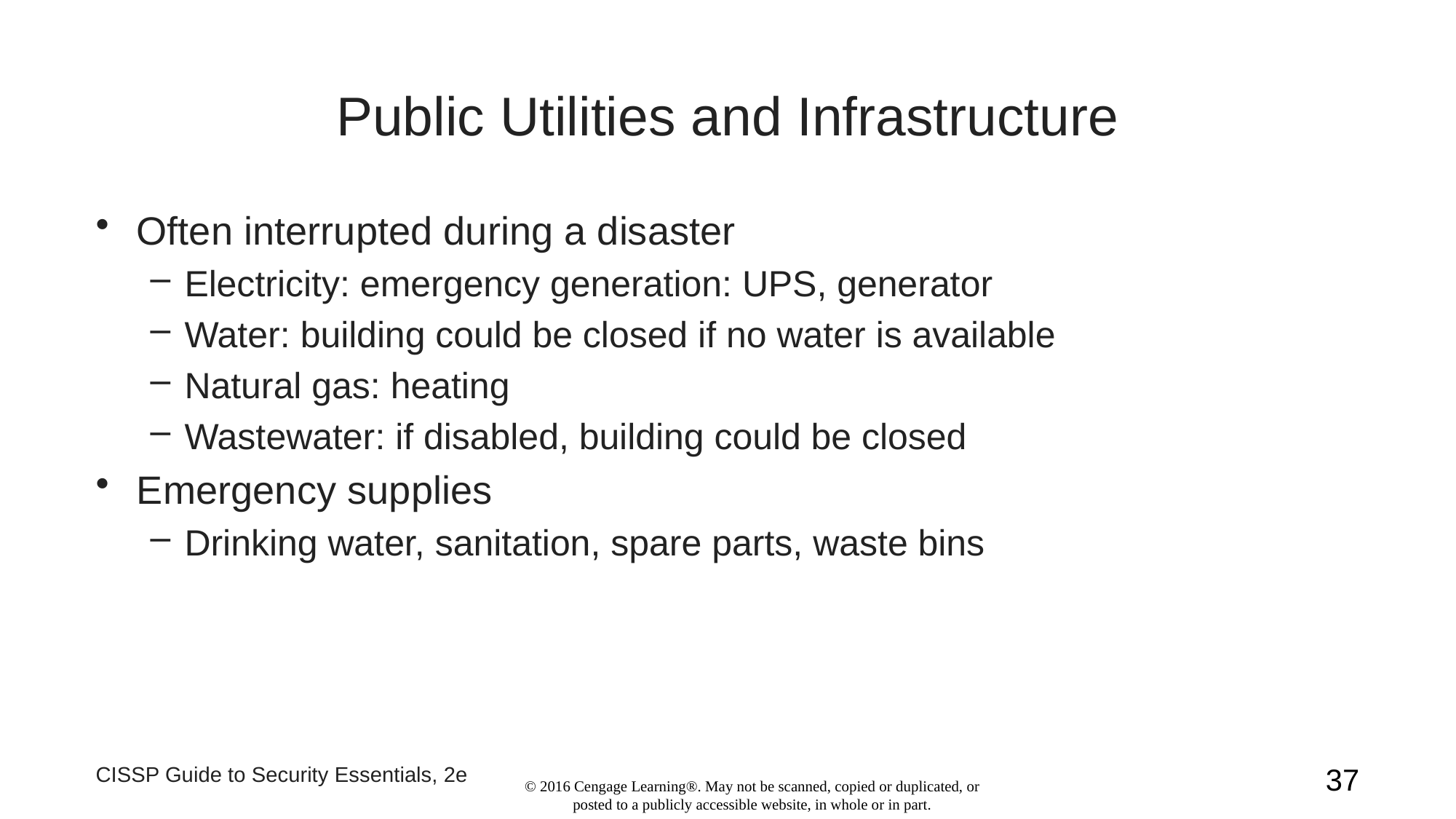

# Public Utilities and Infrastructure
Often interrupted during a disaster
Electricity: emergency generation: UPS, generator
Water: building could be closed if no water is available
Natural gas: heating
Wastewater: if disabled, building could be closed
Emergency supplies
Drinking water, sanitation, spare parts, waste bins

CISSP Guide to Security Essentials, 2e
37
© 2016 Cengage Learning®. May not be scanned, copied or duplicated, or posted to a publicly accessible website, in whole or in part.